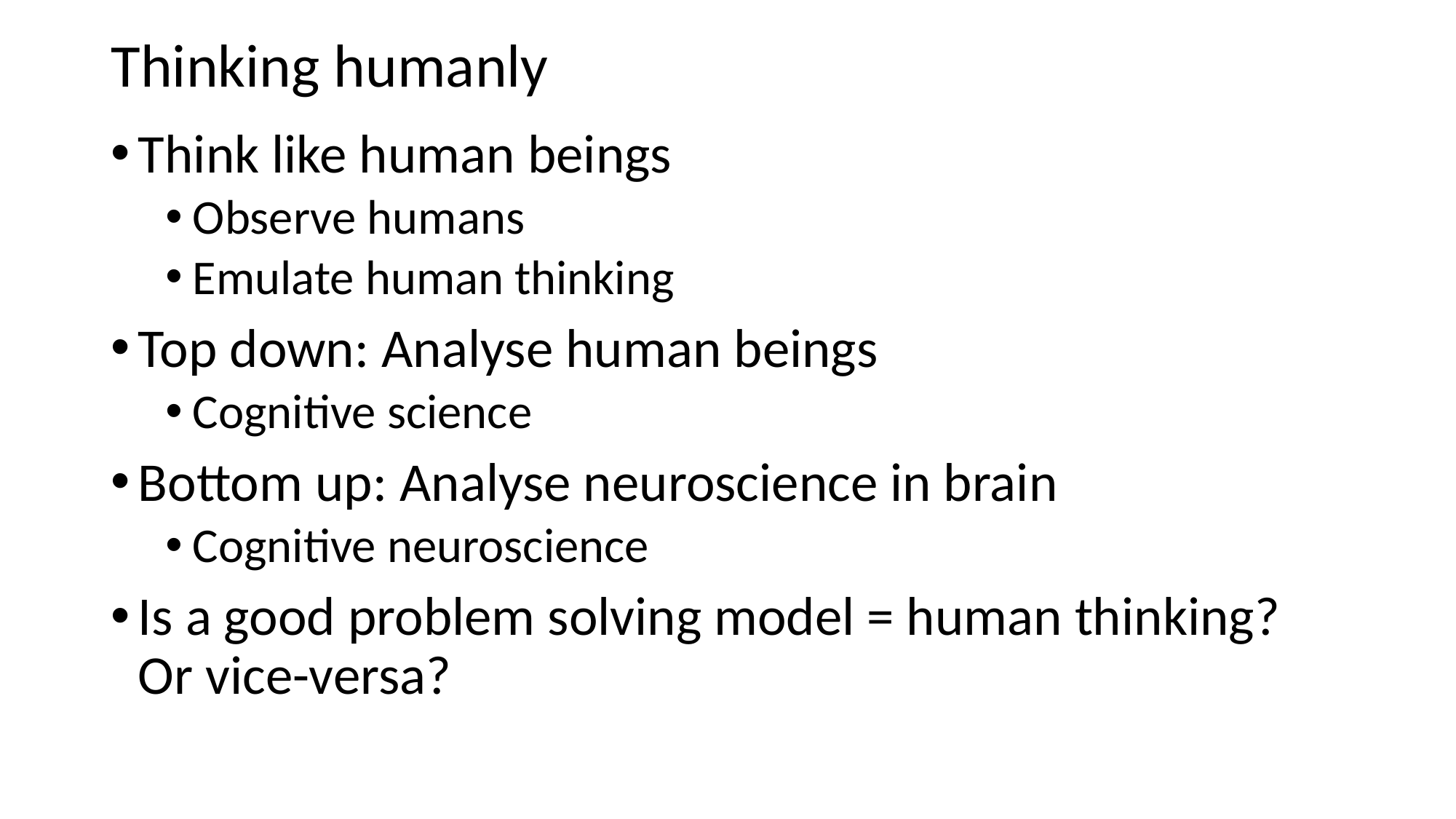

# Thinking humanly
Think like human beings
Observe humans
Emulate human thinking
Top down: Analyse human beings
Cognitive science
Bottom up: Analyse neuroscience in brain
Cognitive neuroscience
Is a good problem solving model = human thinking? Or vice-versa?